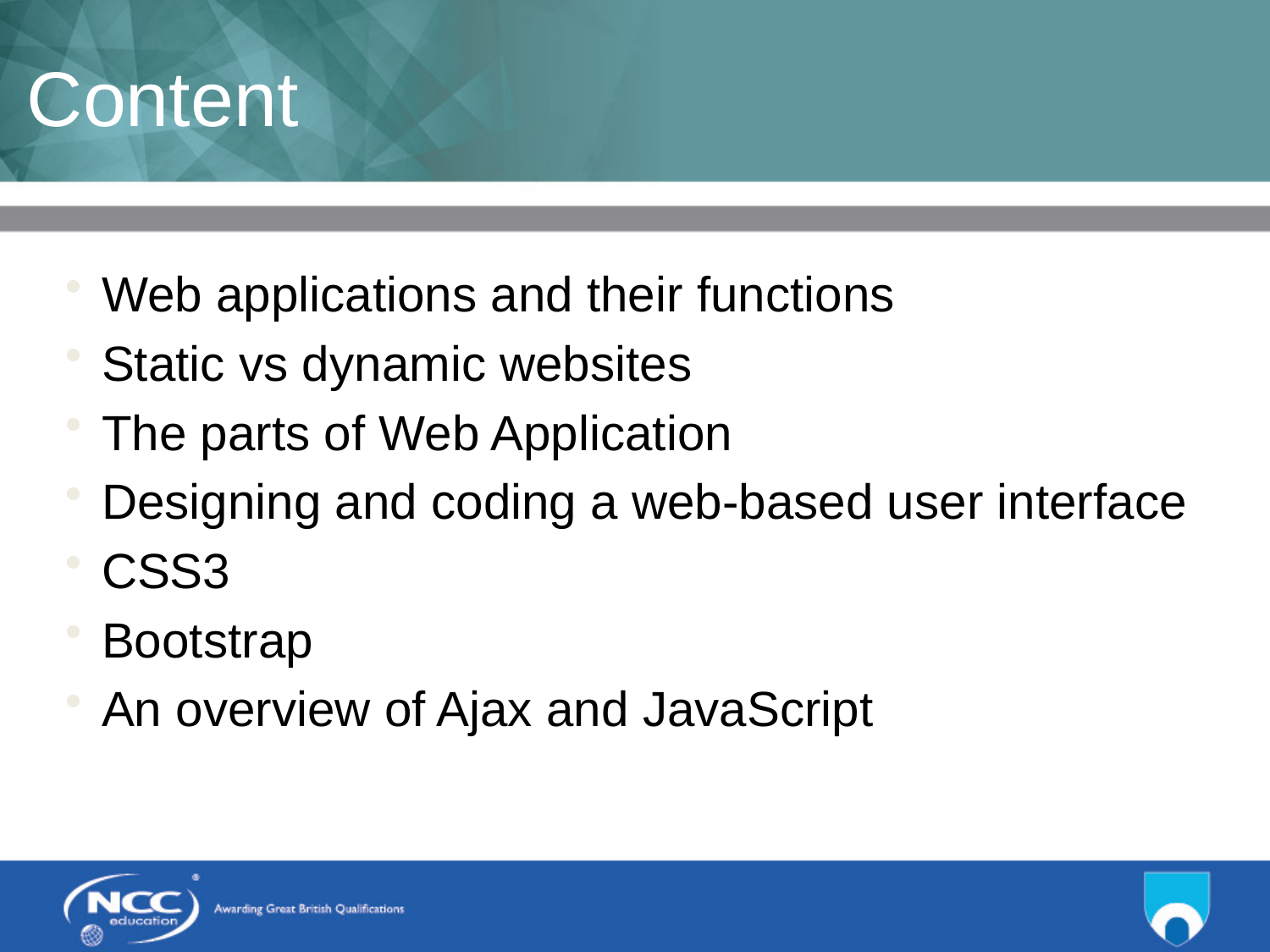

# Content
Web applications and their functions
Static vs dynamic websites
The parts of Web Application
Designing and coding a web-based user interface
CSS3
Bootstrap
An overview of Ajax and JavaScript